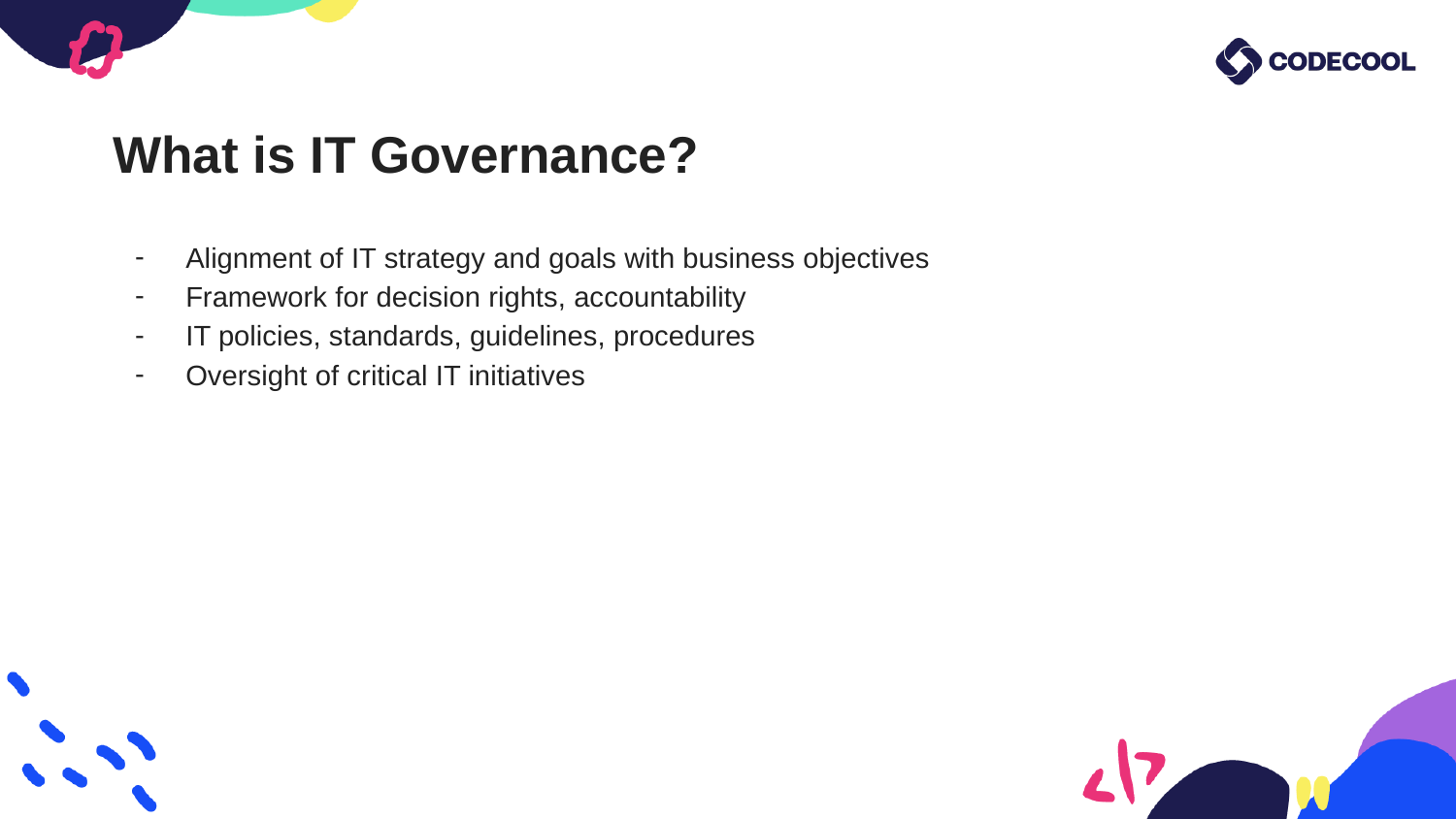

# What is IT Governance?
Alignment of IT strategy and goals with business objectives
Framework for decision rights, accountability
IT policies, standards, guidelines, procedures
Oversight of critical IT initiatives